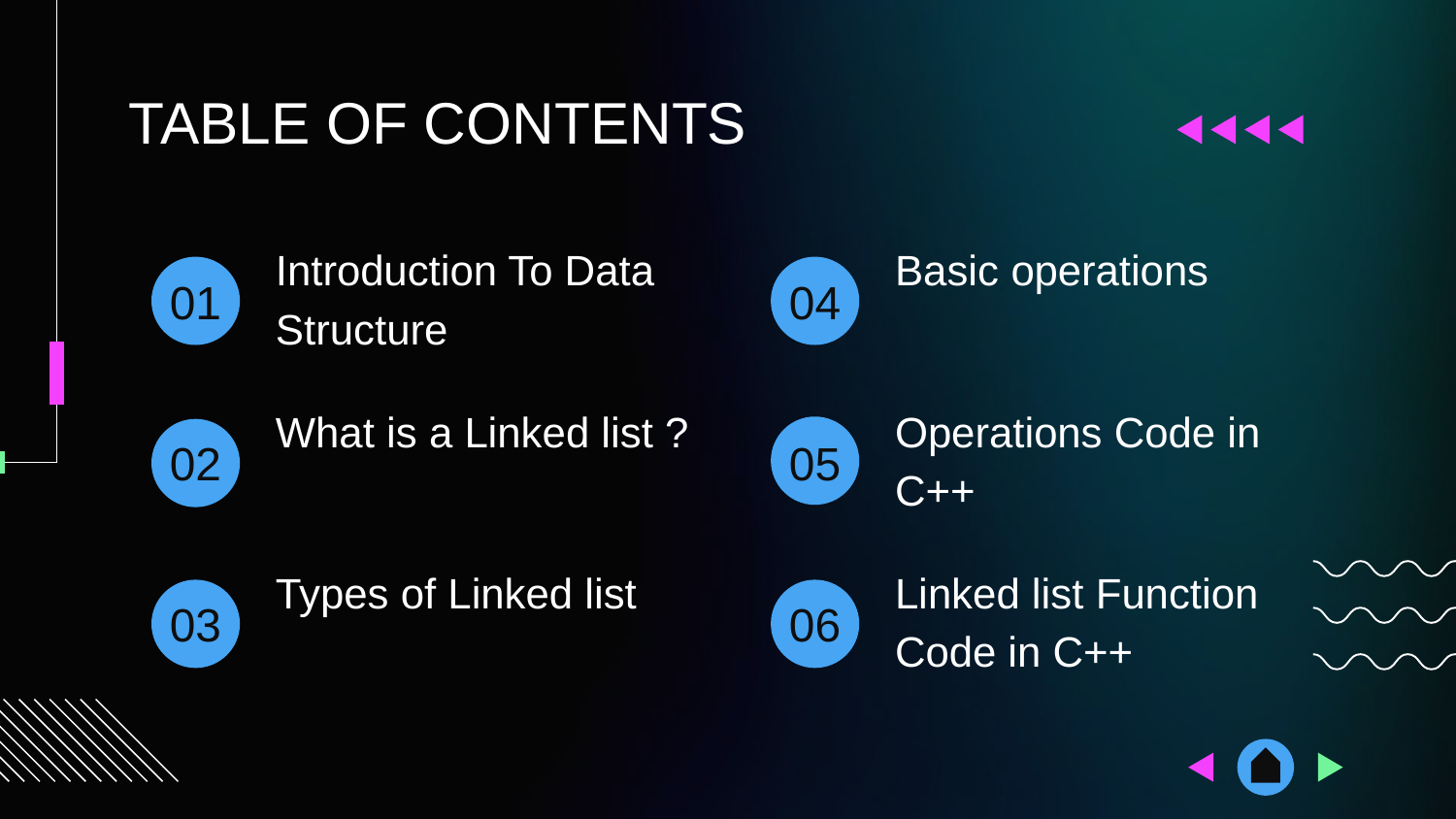

TABLE OF CONTENTS

Introduction To Data Structure
Basic operations
# 01
04

What is a Linked list ?
Operations Code in C++
02
05

Types of Linked list
Linked list Function Code in C++
03
06